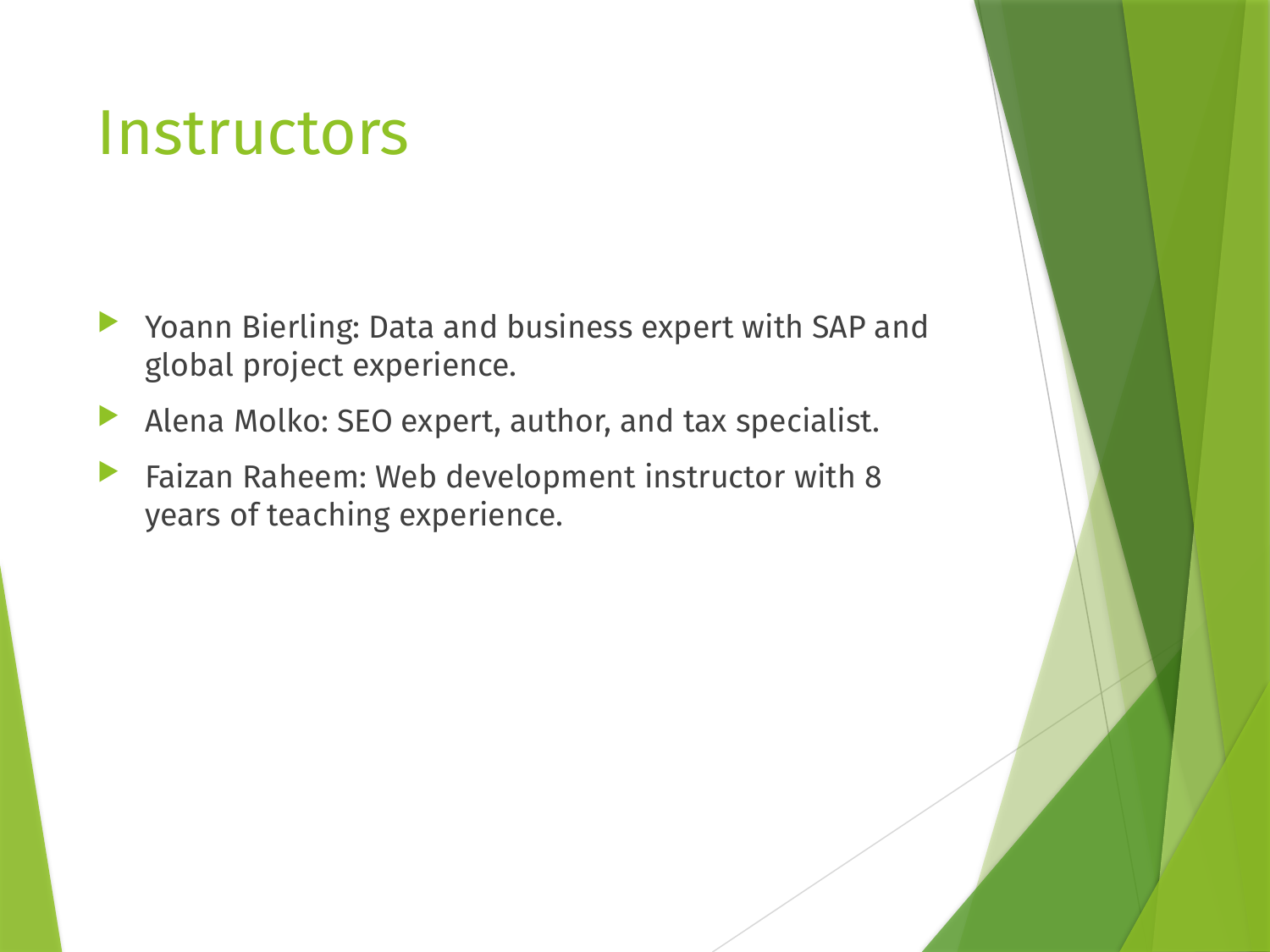

# Instructors
Yoann Bierling: Data and business expert with SAP and global project experience.
Alena Molko: SEO expert, author, and tax specialist.
Faizan Raheem: Web development instructor with 8 years of teaching experience.